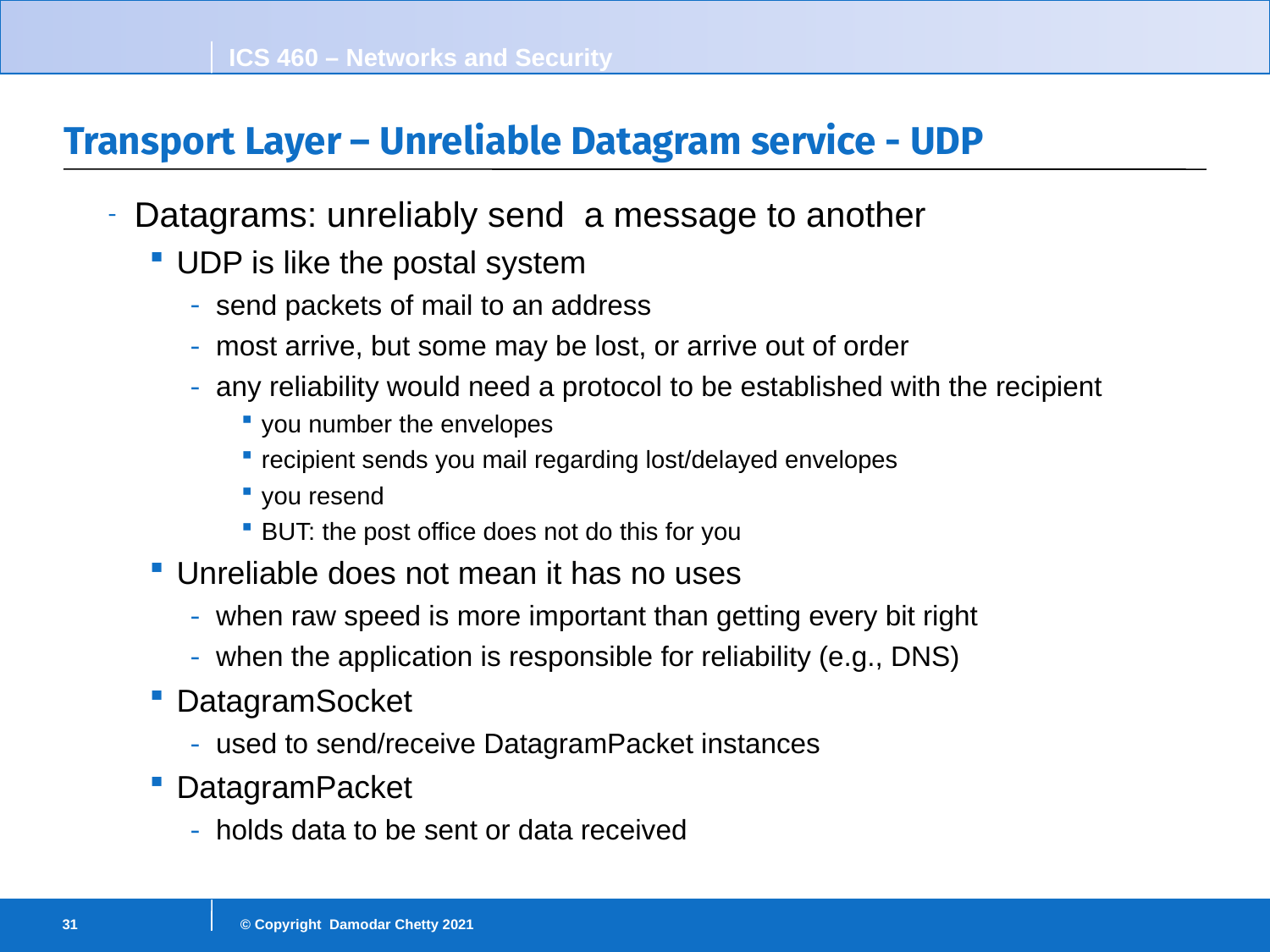

# Transport Layer – Unreliable Datagram service - UDP
Datagrams: unreliably send  a message to another
UDP is like the postal system
send packets of mail to an address
most arrive, but some may be lost, or arrive out of order
any reliability would need a protocol to be established with the recipient
you number the envelopes
recipient sends you mail regarding lost/delayed envelopes
you resend
BUT: the post office does not do this for you
Unreliable does not mean it has no uses
when raw speed is more important than getting every bit right
when the application is responsible for reliability (e.g., DNS)
DatagramSocket
used to send/receive DatagramPacket instances
DatagramPacket
holds data to be sent or data received

31